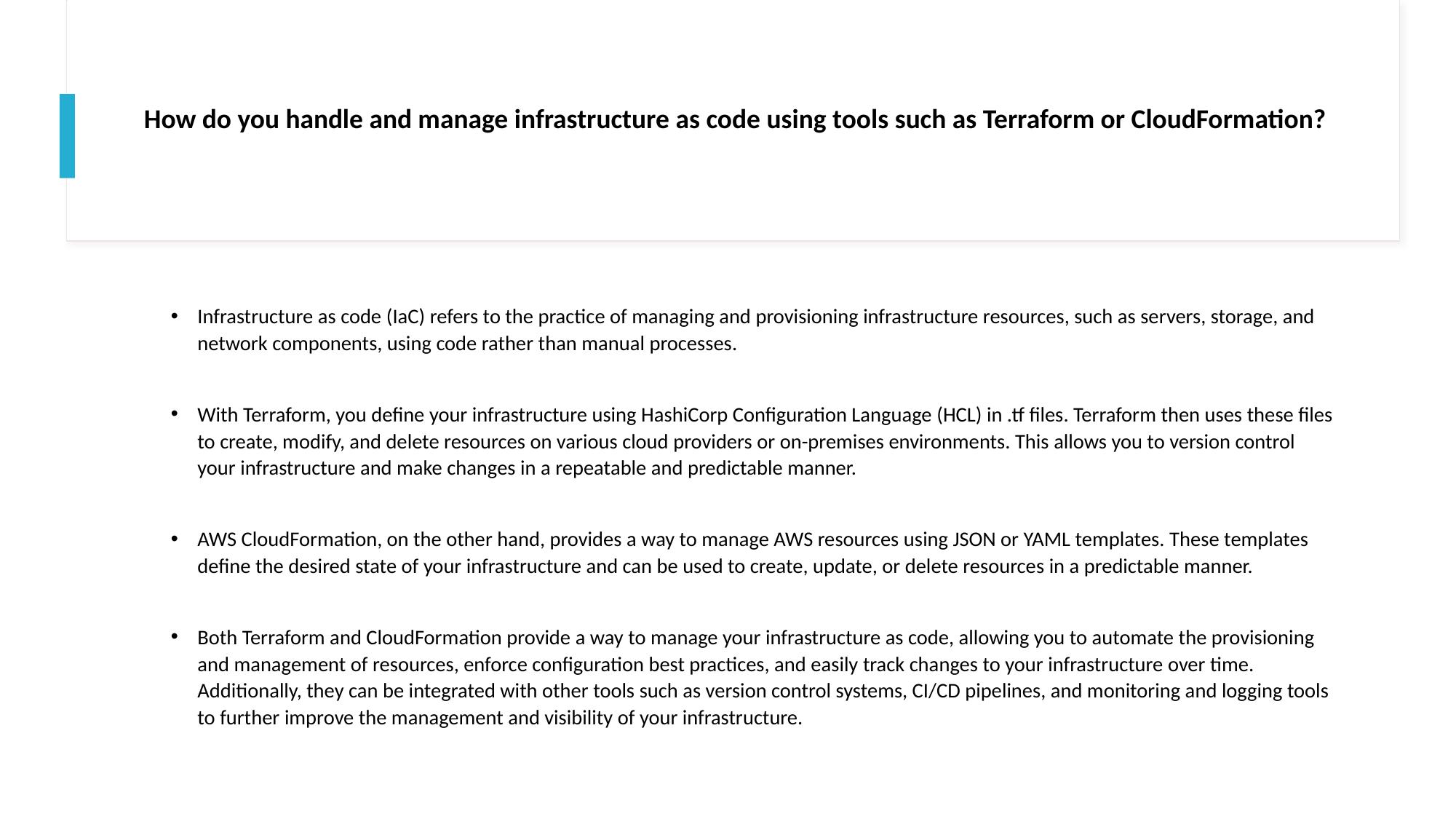

# How do you handle and manage infrastructure as code using tools such as Terraform or CloudFormation?
Infrastructure as code (IaC) refers to the practice of managing and provisioning infrastructure resources, such as servers, storage, and network components, using code rather than manual processes.

With Terraform, you define your infrastructure using HashiCorp Configuration Language (HCL) in .tf files. Terraform then uses these files to create, modify, and delete resources on various cloud providers or on-premises environments. This allows you to version control your infrastructure and make changes in a repeatable and predictable manner.

AWS CloudFormation, on the other hand, provides a way to manage AWS resources using JSON or YAML templates. These templates define the desired state of your infrastructure and can be used to create, update, or delete resources in a predictable manner.

Both Terraform and CloudFormation provide a way to manage your infrastructure as code, allowing you to automate the provisioning and management of resources, enforce configuration best practices, and easily track changes to your infrastructure over time. Additionally, they can be integrated with other tools such as version control systems, CI/CD pipelines, and monitoring and logging tools to further improve the management and visibility of your infrastructure.